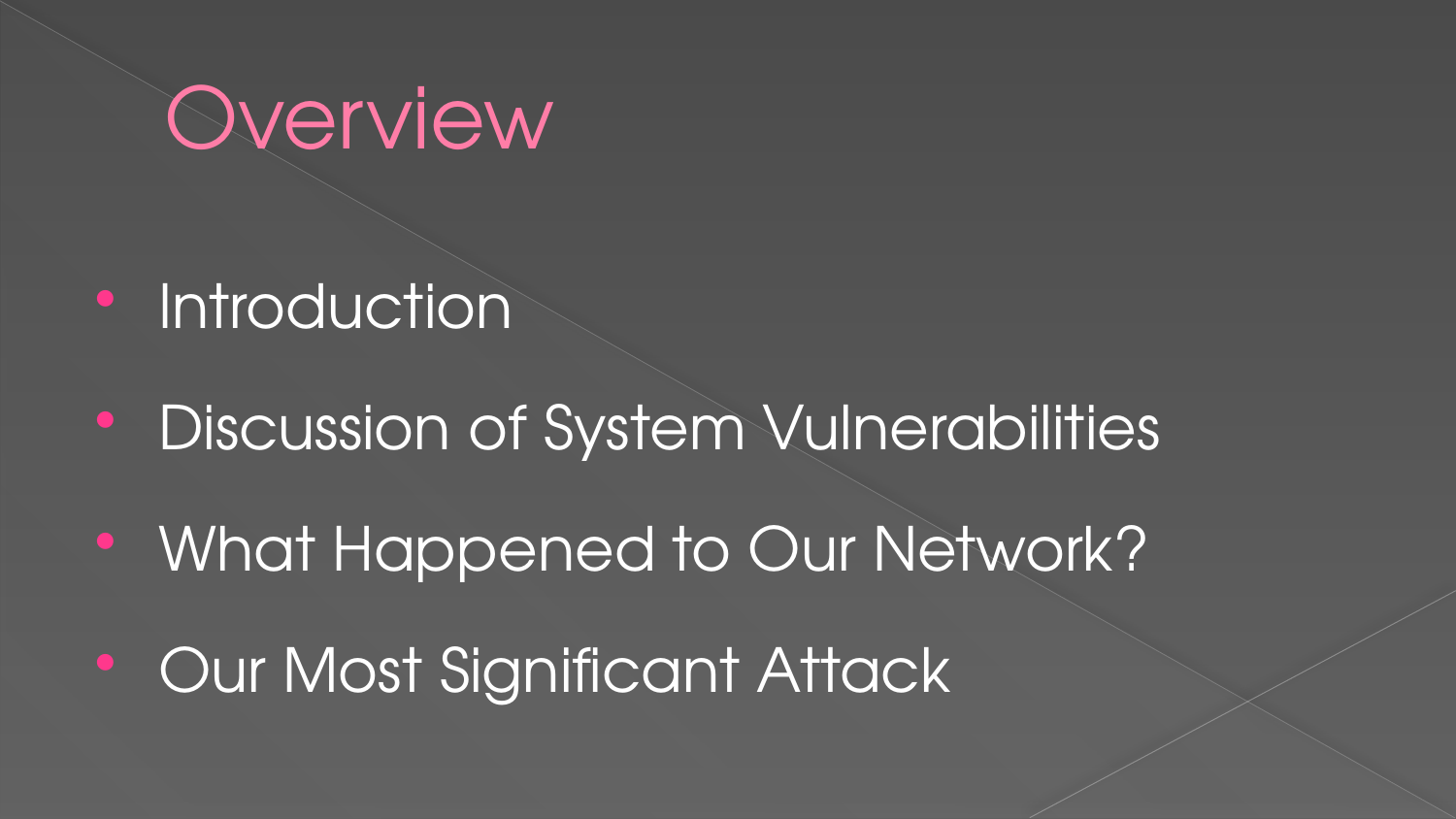

# Overview
Introduction
Discussion of System Vulnerabilities
What Happened to Our Network?
Our Most Significant Attack